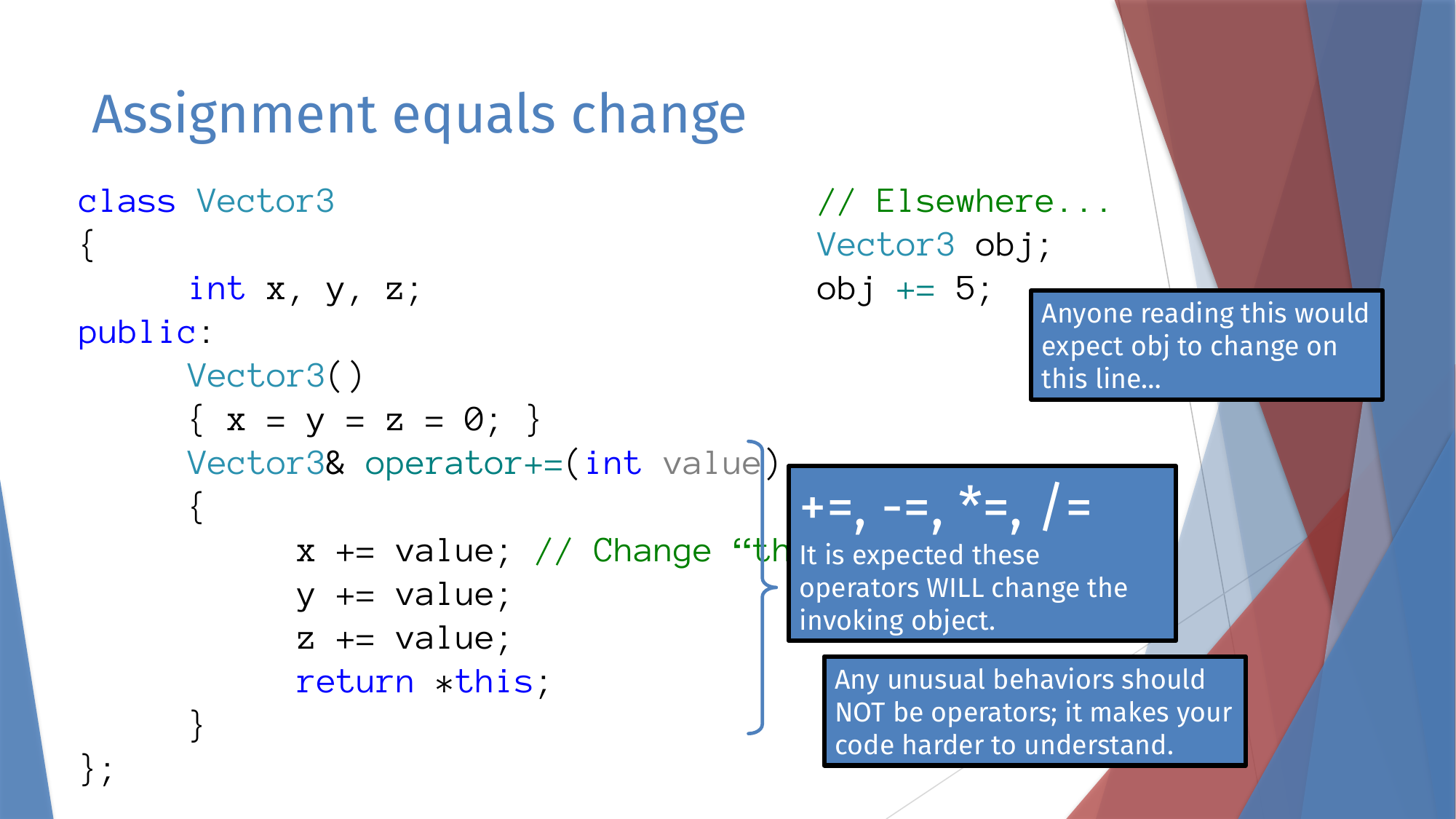

# Assignment equals change
class Vector3
{
	int x, y, z;
public:
	Vector3()
	{ x = y = z = 0; }
	Vector3& operator+=(int value)
	{
		x += value; // Change “this”
		y += value;
		z += value;
		return *this;
	}
};
// Elsewhere...
Vector3 obj;
obj += 5;
Anyone reading this would expect obj to change on this line…

+=, -=, *=, /=
It is expected these operators WILL change the invoking object.
Any unusual behaviors should NOT be operators; it makes your code harder to understand.